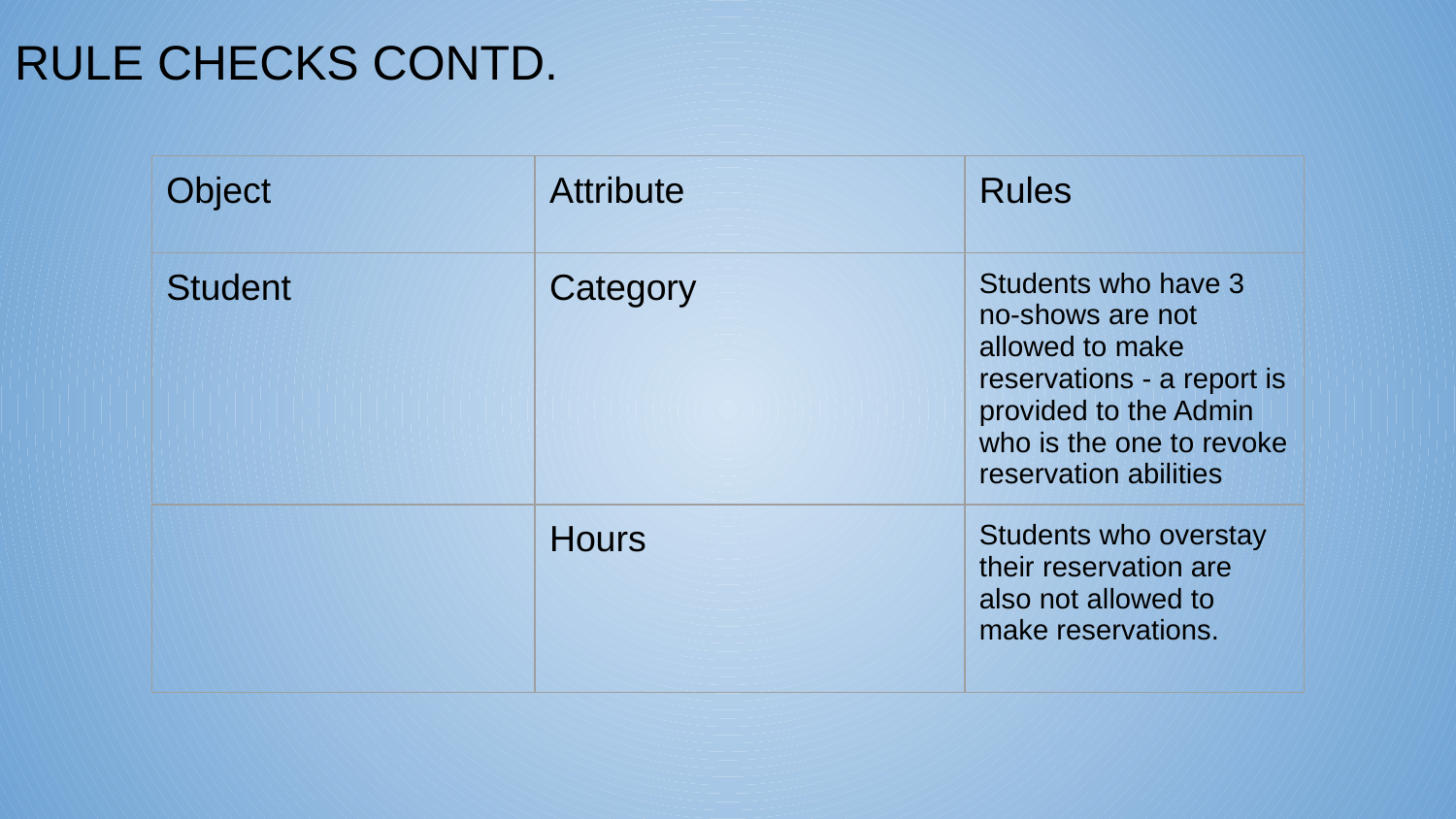

RULE CHECKS CONTD.
| Object | Attribute | Rules |
| --- | --- | --- |
| Student | Category | Students who have 3 no-shows are not allowed to make reservations - a report is provided to the Admin who is the one to revoke reservation abilities |
|  | Hours | Students who overstay their reservation are also not allowed to make reservations. |